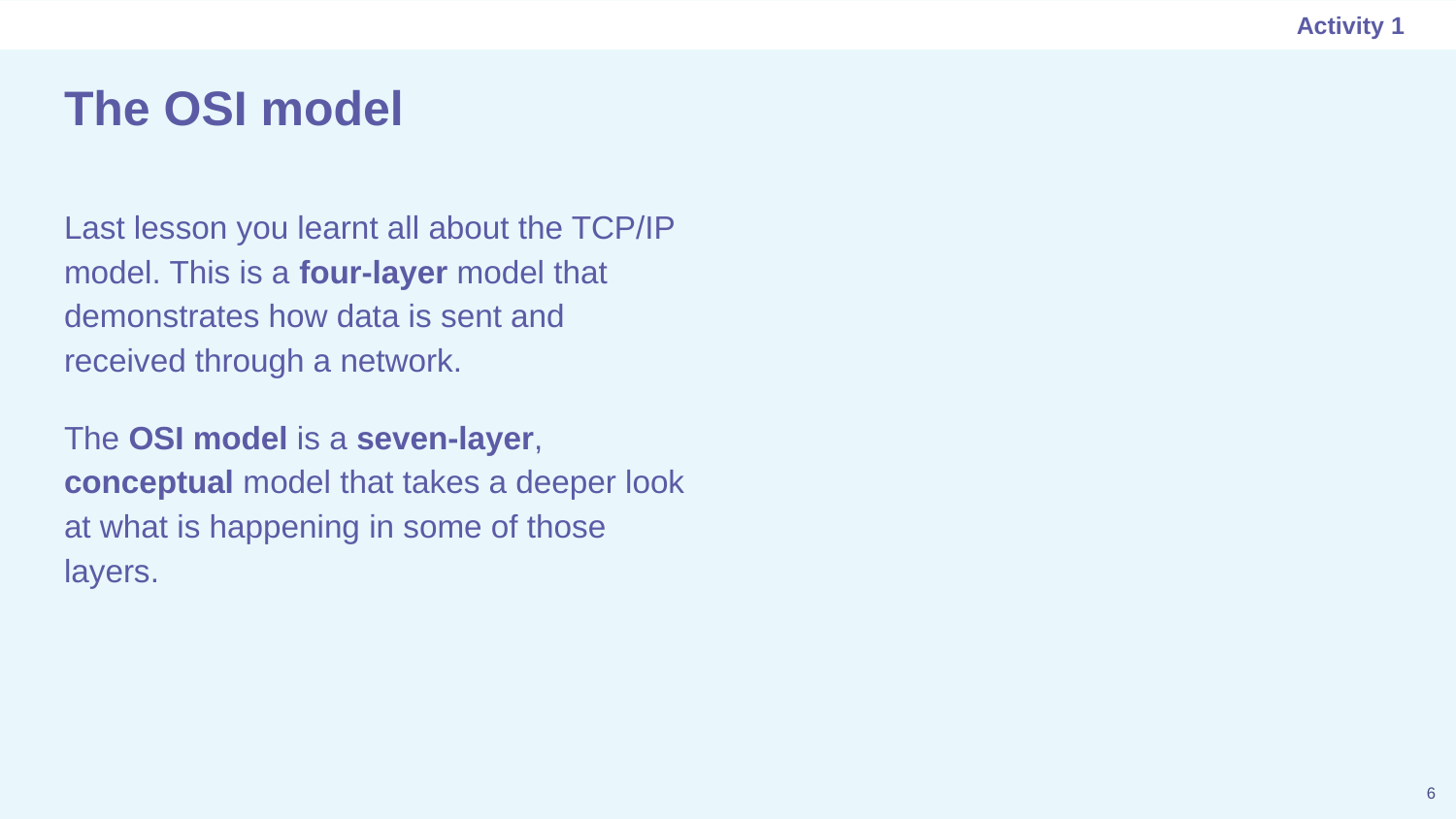

Activity 1
# The OSI model
Last lesson you learnt all about the TCP/IP model. This is a four-layer model that demonstrates how data is sent and received through a network.
The OSI model is a seven-layer, conceptual model that takes a deeper look at what is happening in some of those layers.
6